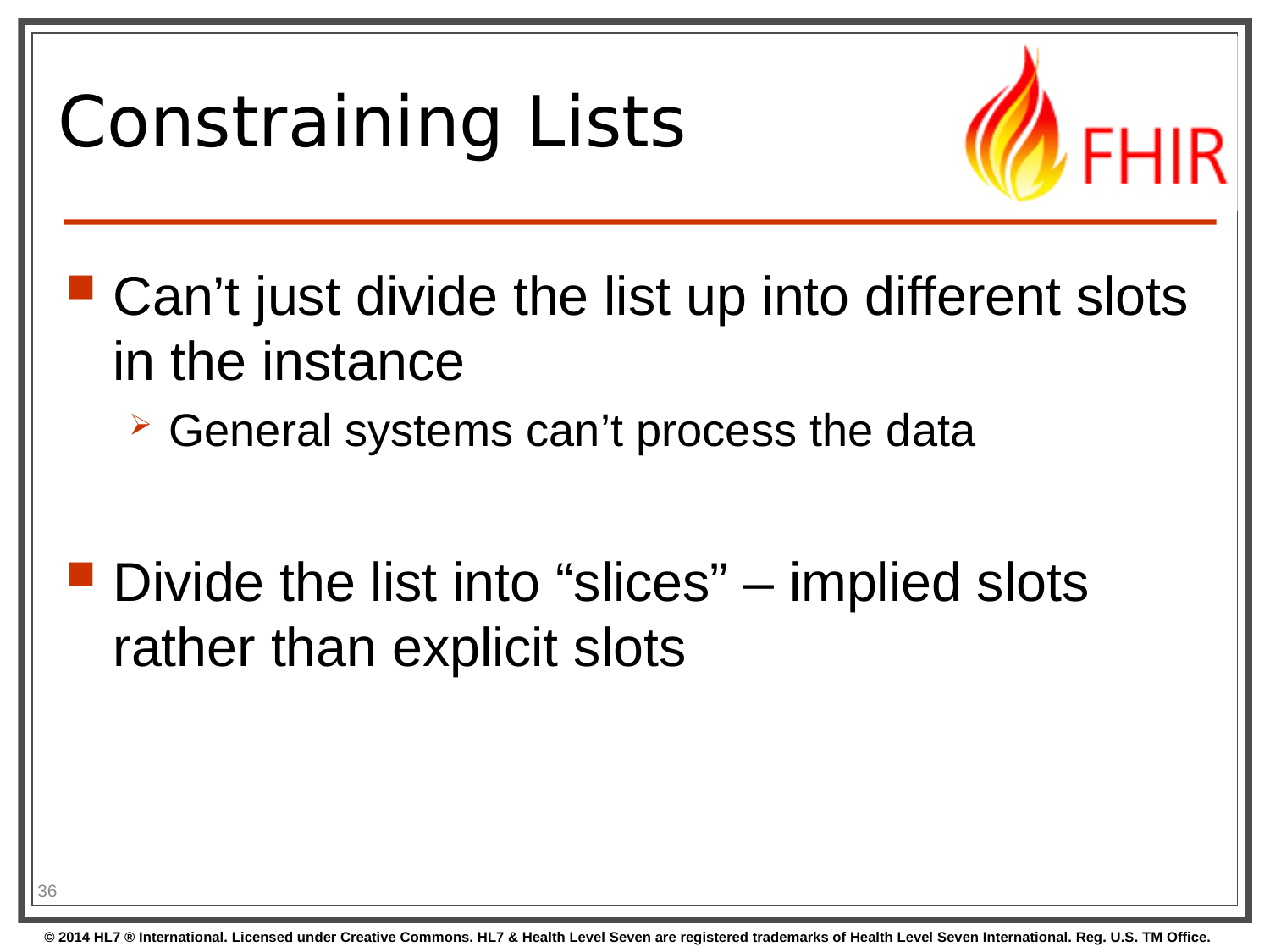

# Constraining Lists
Can’t just divide the list up into different slots in the instance
General systems can’t process the data

Divide the list into “slices” – implied slots rather than explicit slots
36